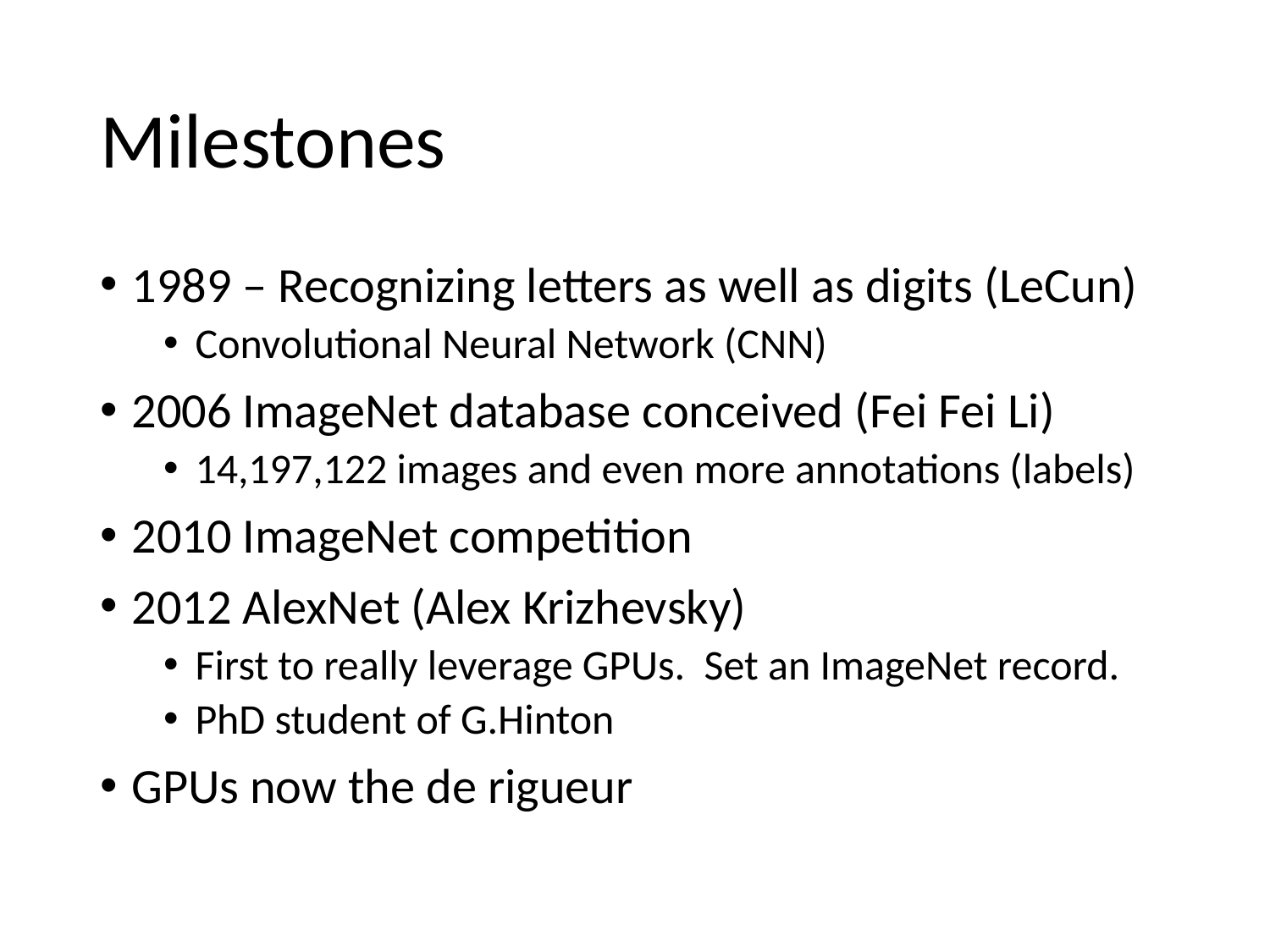

# Milestones
1989 – Recognizing letters as well as digits (LeCun)
Convolutional Neural Network (CNN)
2006 ImageNet database conceived (Fei Fei Li)
14,197,122 images and even more annotations (labels)
2010 ImageNet competition
2012 AlexNet (Alex Krizhevsky)
First to really leverage GPUs.  Set an ImageNet record.
PhD student of G.Hinton
GPUs now the de rigueur